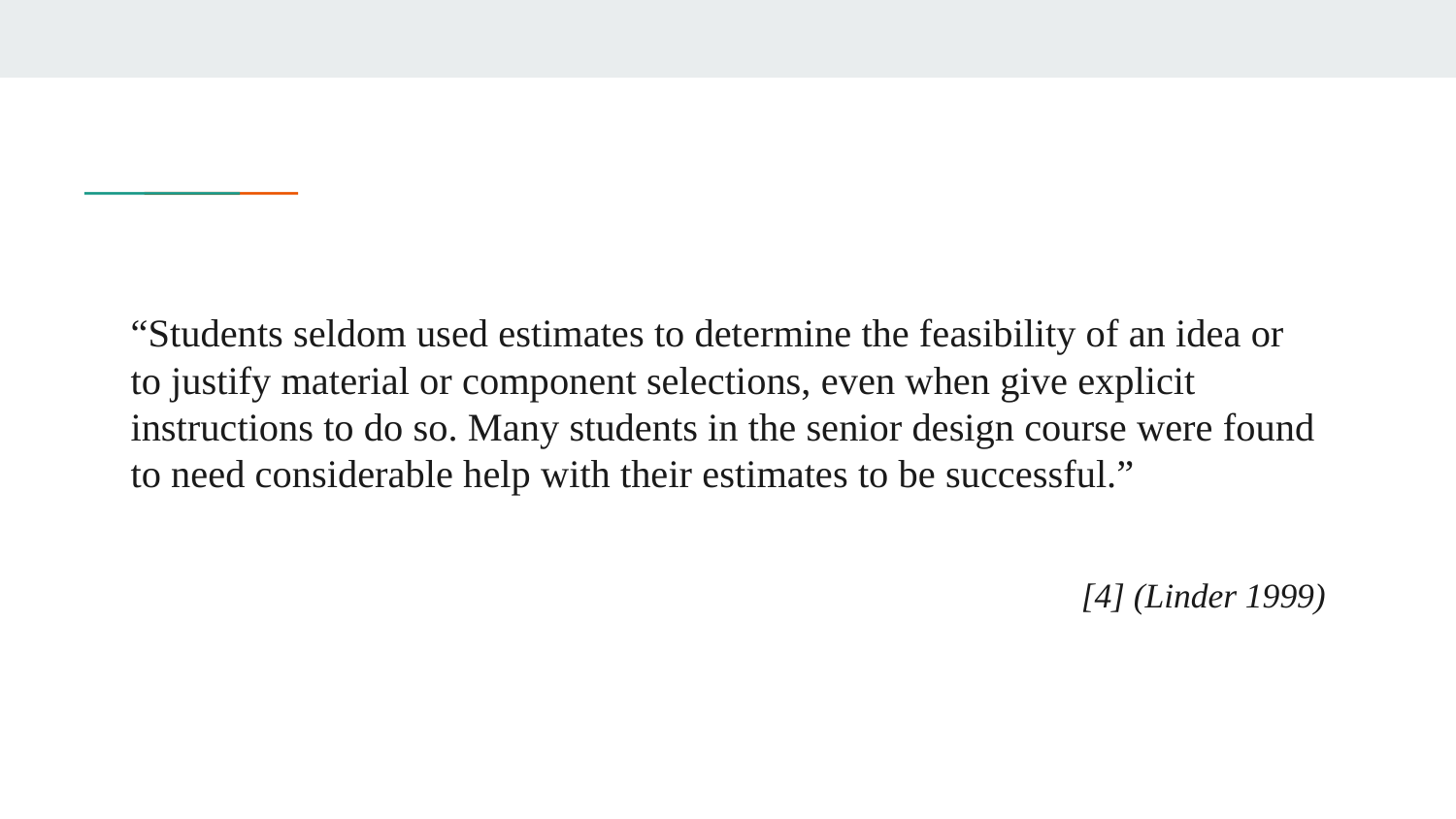

# “Students seldom used estimates to determine the feasibility of an idea or to justify material or component selections, even when give explicit instructions to do so. Many students in the senior design course were found to need considerable help with their estimates to be successful.”

[4] (Linder 1999)